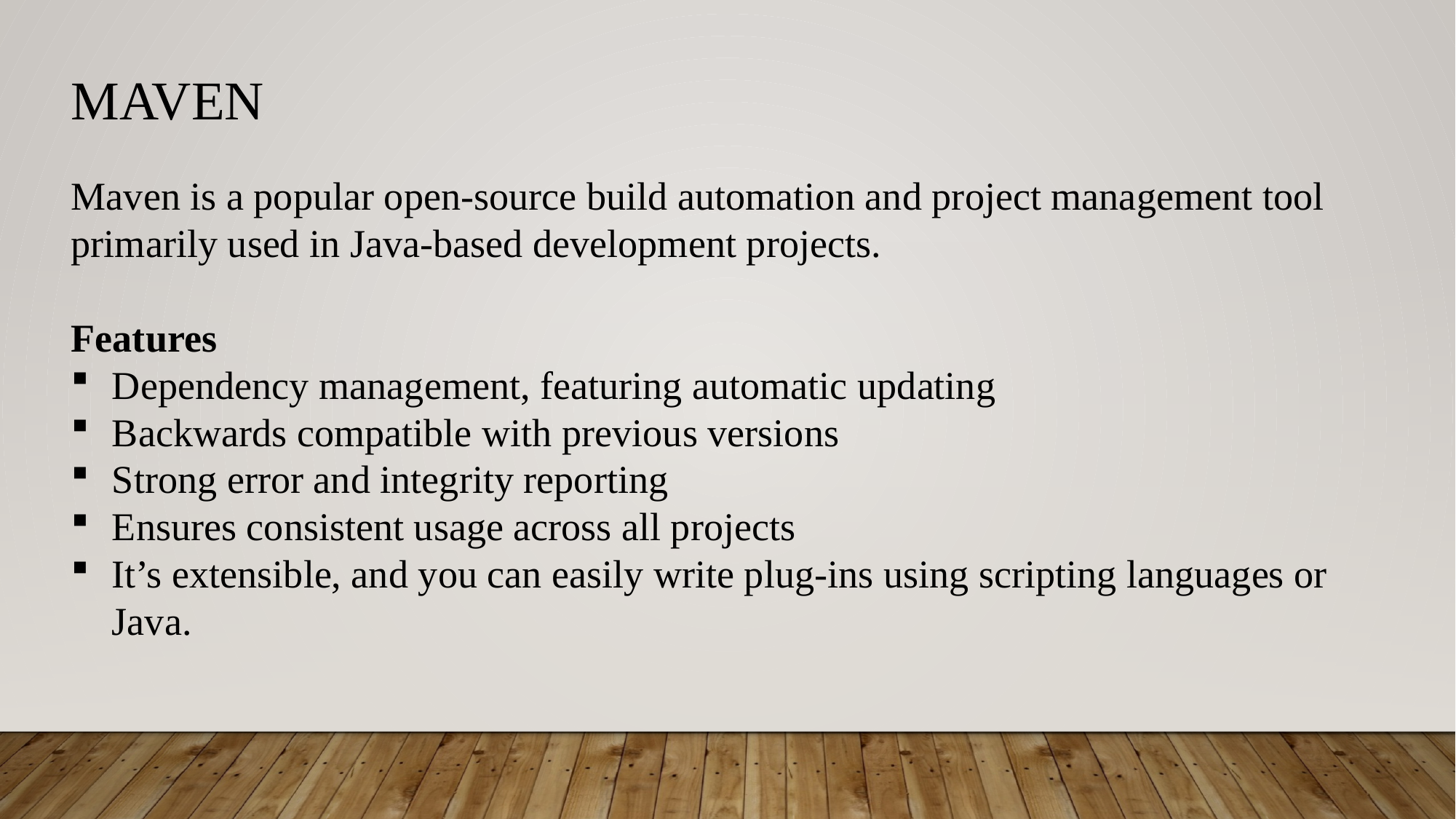

MAVEN
Maven is a popular open-source build automation and project management tool primarily used in Java-based development projects.

Features
Dependency management, featuring automatic updating
Backwards compatible with previous versions
Strong error and integrity reporting
Ensures consistent usage across all projects
It’s extensible, and you can easily write plug-ins using scripting languages or Java.